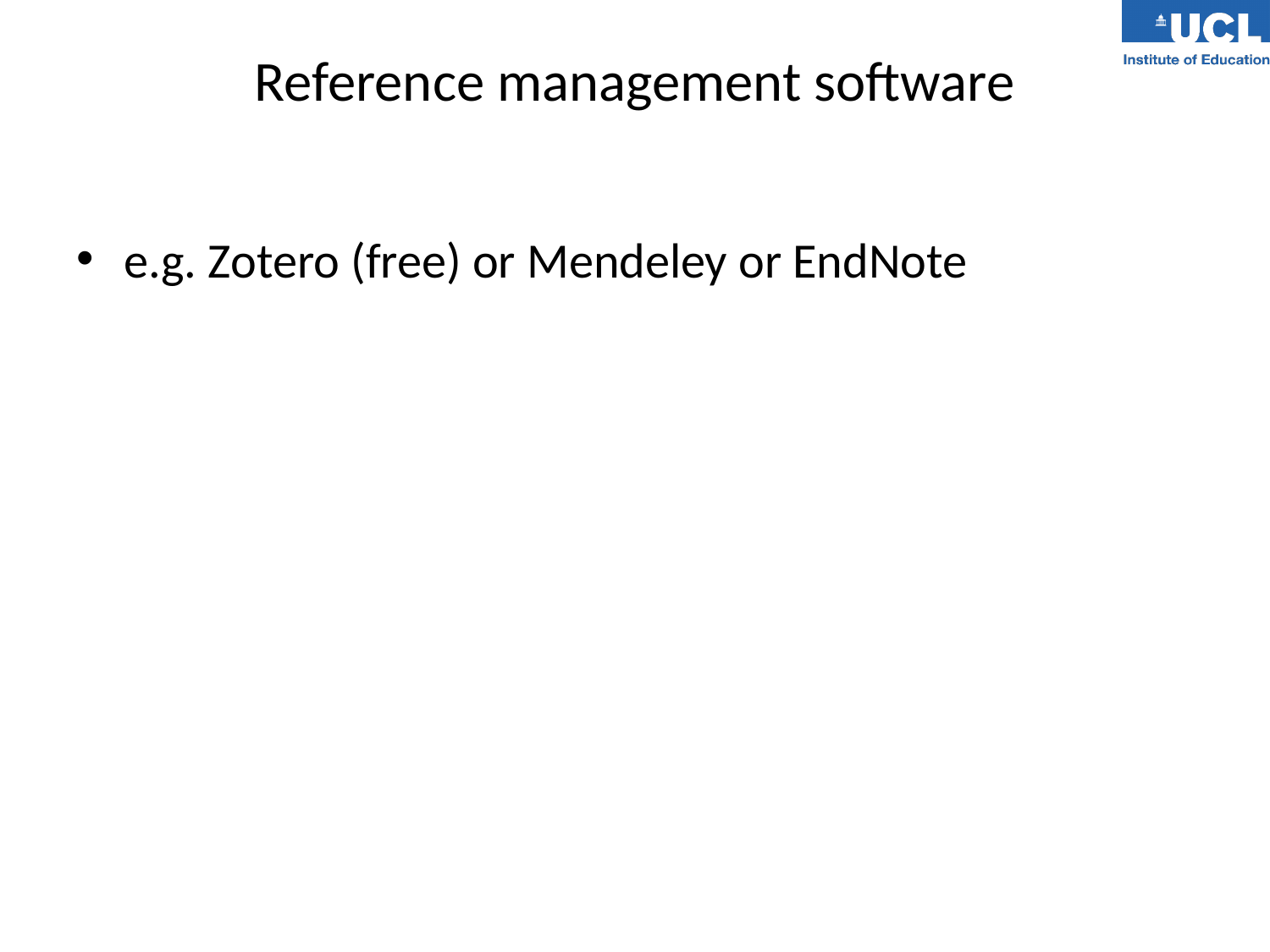

# Reference management software
e.g. Zotero (free) or Mendeley or EndNote